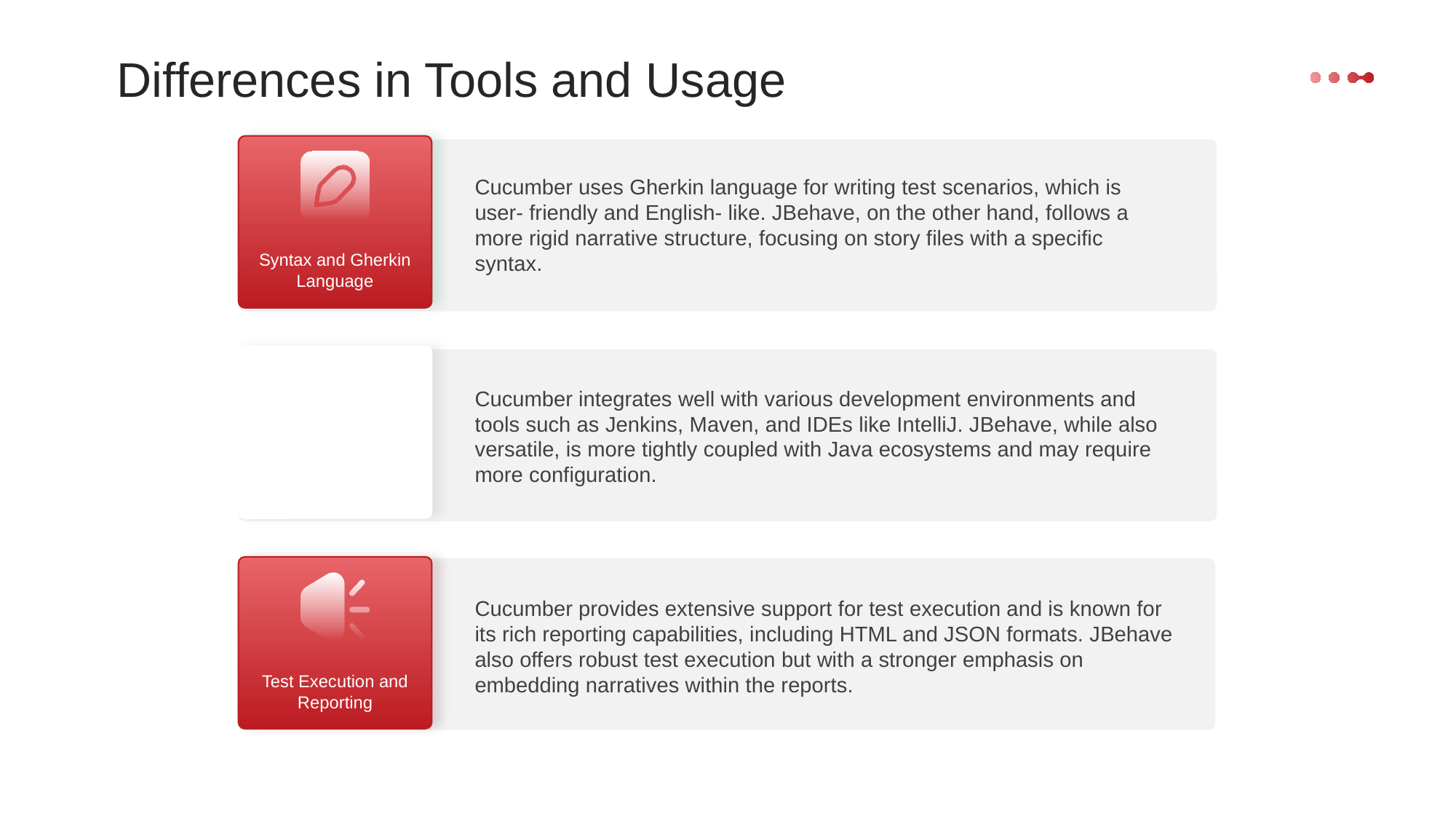

Differences in Tools and Usage

Cucumber uses Gherkin language for writing test scenarios, which is user- friendly and English- like. JBehave, on the other hand, follows a more rigid narrative structure, focusing on story files with a specific syntax.

Syntax and Gherkin Language

Cucumber integrates well with various development environments and tools such as Jenkins, Maven, and IDEs like IntelliJ. JBehave, while also versatile, is more tightly coupled with Java ecosystems and may require more configuration.

Integration and Ecosystem

Cucumber provides extensive support for test execution and is known for its rich reporting capabilities, including HTML and JSON formats. JBehave also offers robust test execution but with a stronger emphasis on embedding narratives within the reports.

Test Execution and Reporting